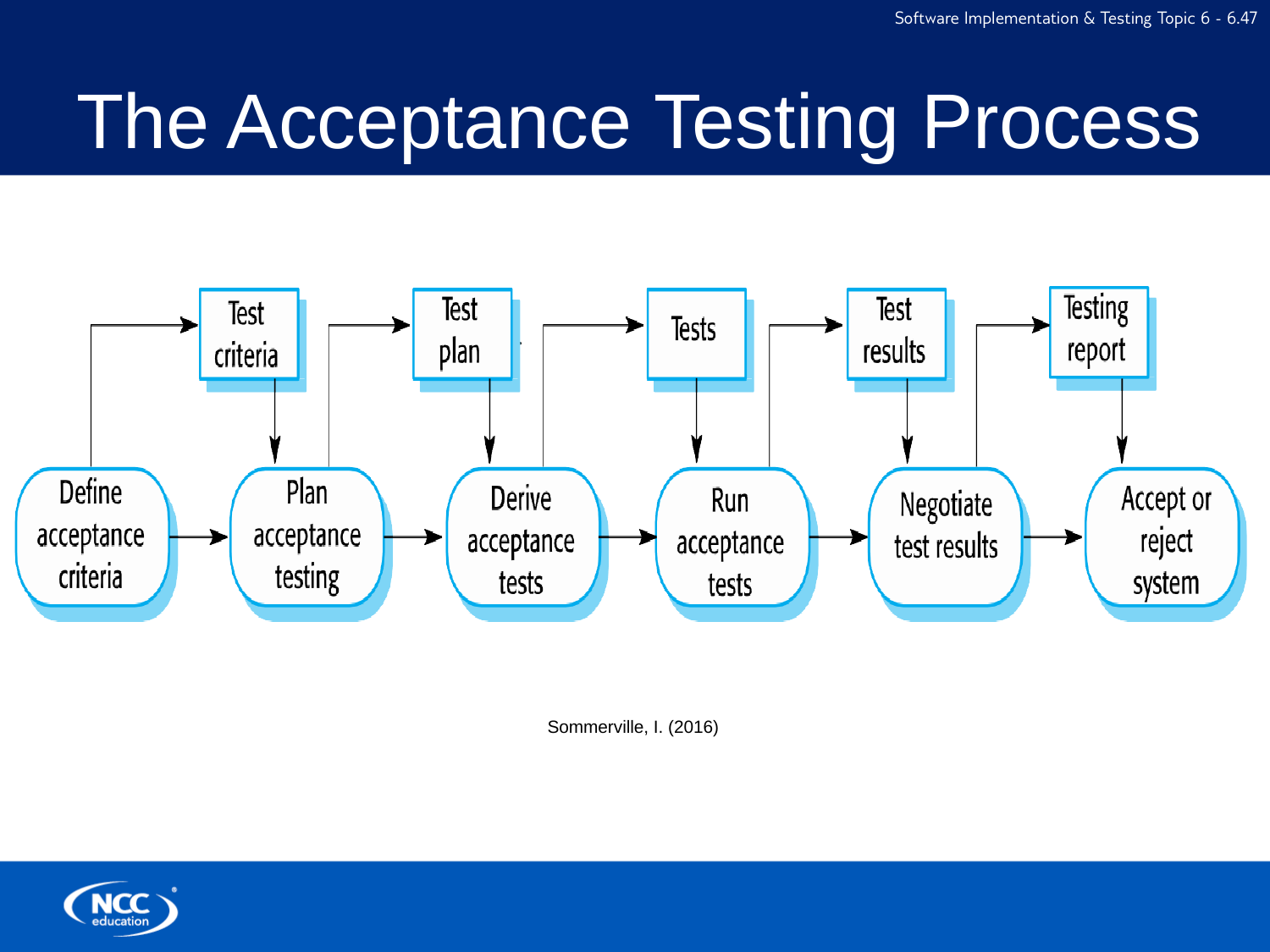

# The Acceptance Testing Process

Sommerville, I. (2016)